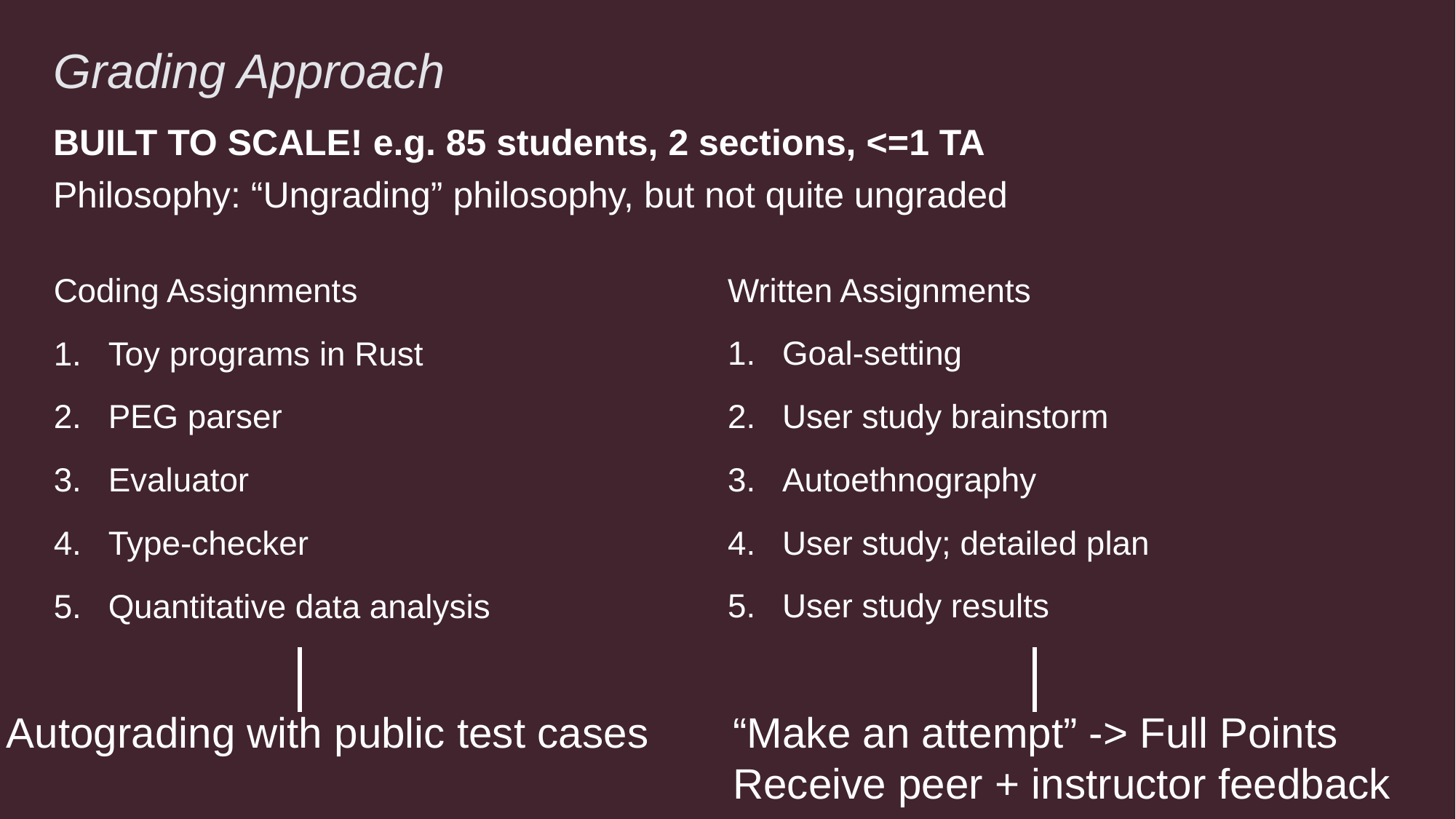

# Grading Approach
BUILT TO SCALE! e.g. 85 students, 2 sections, <=1 TA
Philosophy: “Ungrading” philosophy, but not quite ungraded
Coding Assignments
Toy programs in Rust
PEG parser
Evaluator
Type-checker
Quantitative data analysis

Written Assignments
Goal-setting
User study brainstorm
Autoethnography
User study; detailed plan
User study results

Autograding with public test cases
“Make an attempt” -> Full Points
Receive peer + instructor feedback